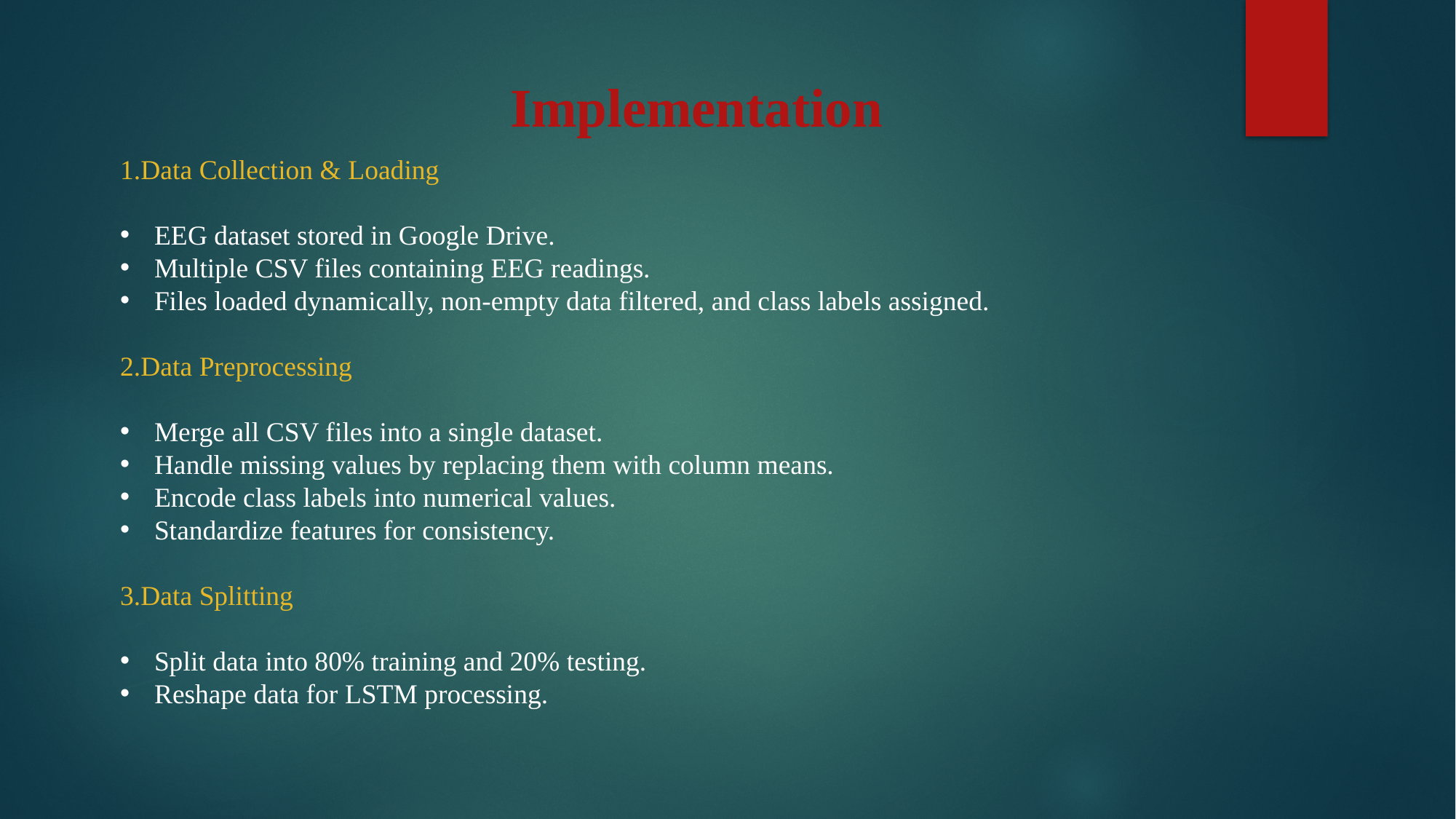

Implementation
1.Data Collection & Loading

EEG dataset stored in Google Drive.
Multiple CSV files containing EEG readings.
Files loaded dynamically, non-empty data filtered, and class labels assigned.

2.Data Preprocessing

Merge all CSV files into a single dataset.
Handle missing values by replacing them with column means.
Encode class labels into numerical values.
Standardize features for consistency.

3.Data Splitting

Split data into 80% training and 20% testing.
Reshape data for LSTM processing.